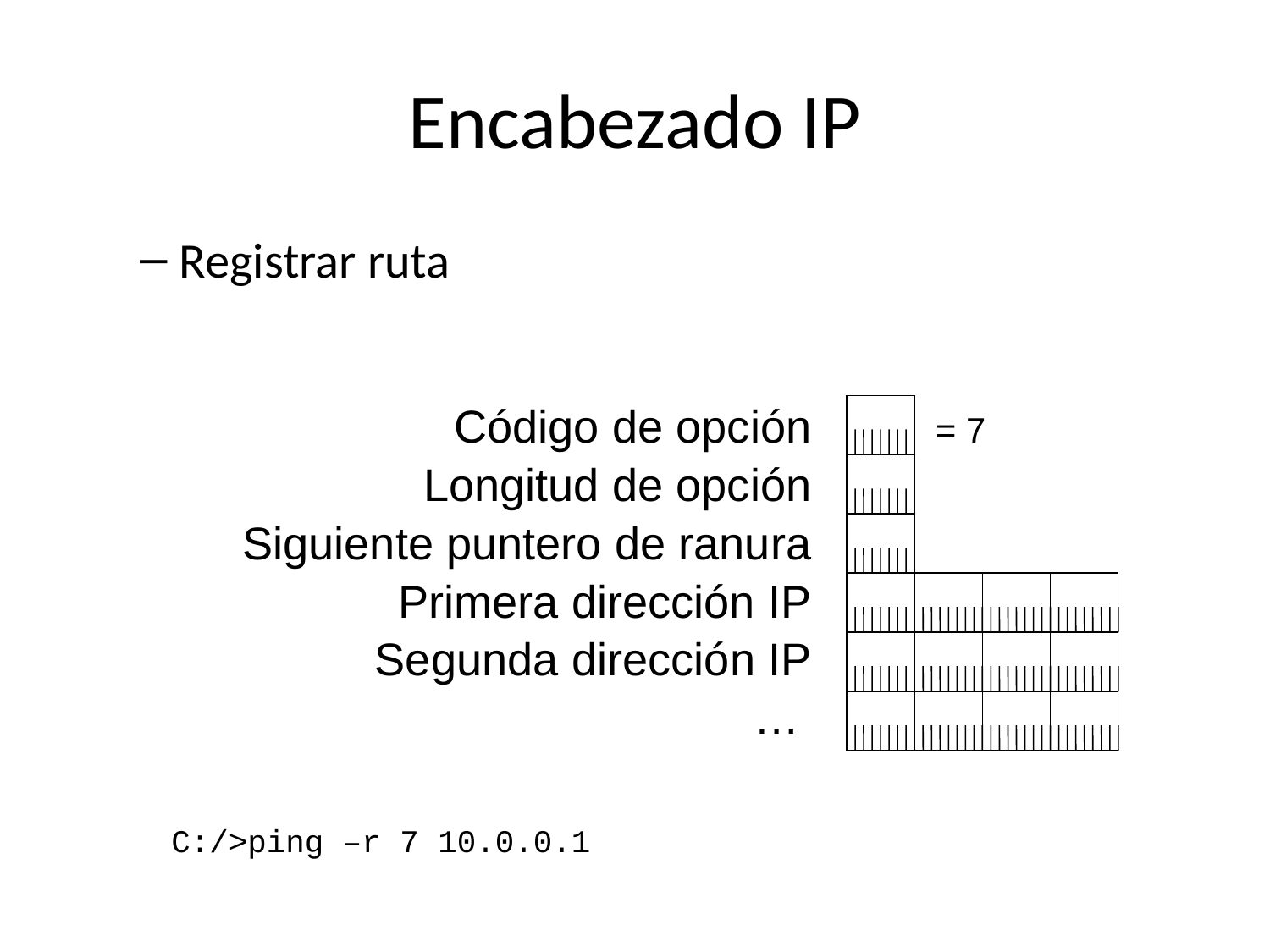

# Encabezado IP
Registrar ruta
Código de opción
Longitud de opción
Siguiente puntero de ranura
Primera dirección IP
Segunda dirección IP
…

= 7

C:/>ping –r 7 10.0.0.1